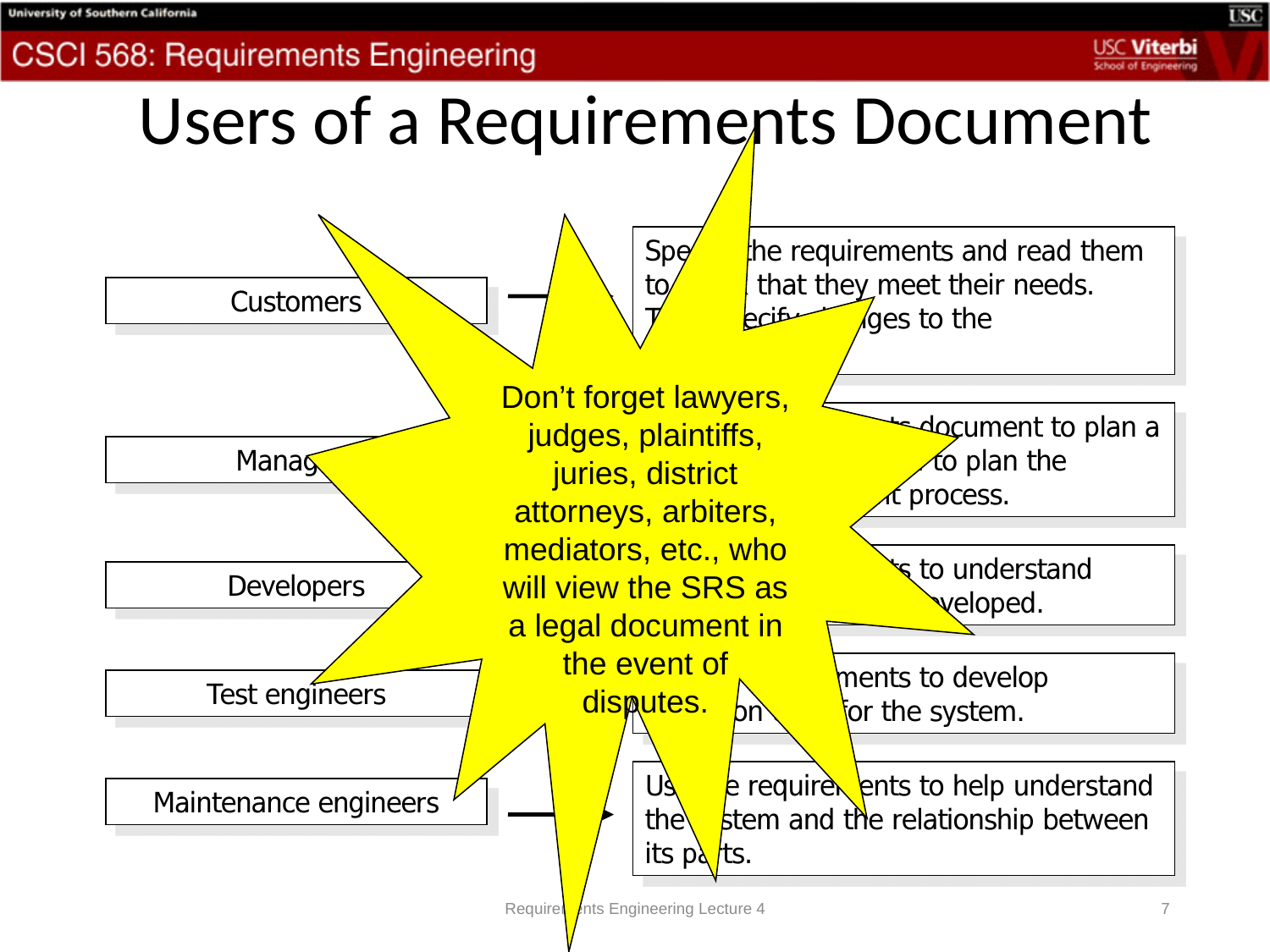

# Users of a Requirements Document

Don’t forget lawyers, judges, plaintiffs, juries, district attorneys, arbiters, mediators, etc., who will view the SRS as a legal document in the event of disputes.
Specify the requirements and read them to check that they meet their needs. They specify changes to the requirements.
Customers

Use the requirements document to plan a bid for the system and to plan the system development process.
Managers

Use the requirements to understand what system is to be developed.
Developers

Use the requirements to develop validation tests for the system.
Test engineers

Use the requirements to help understand the system and the relationship between its parts.
Maintenance engineers

Requirements Engineering Lecture 4
7